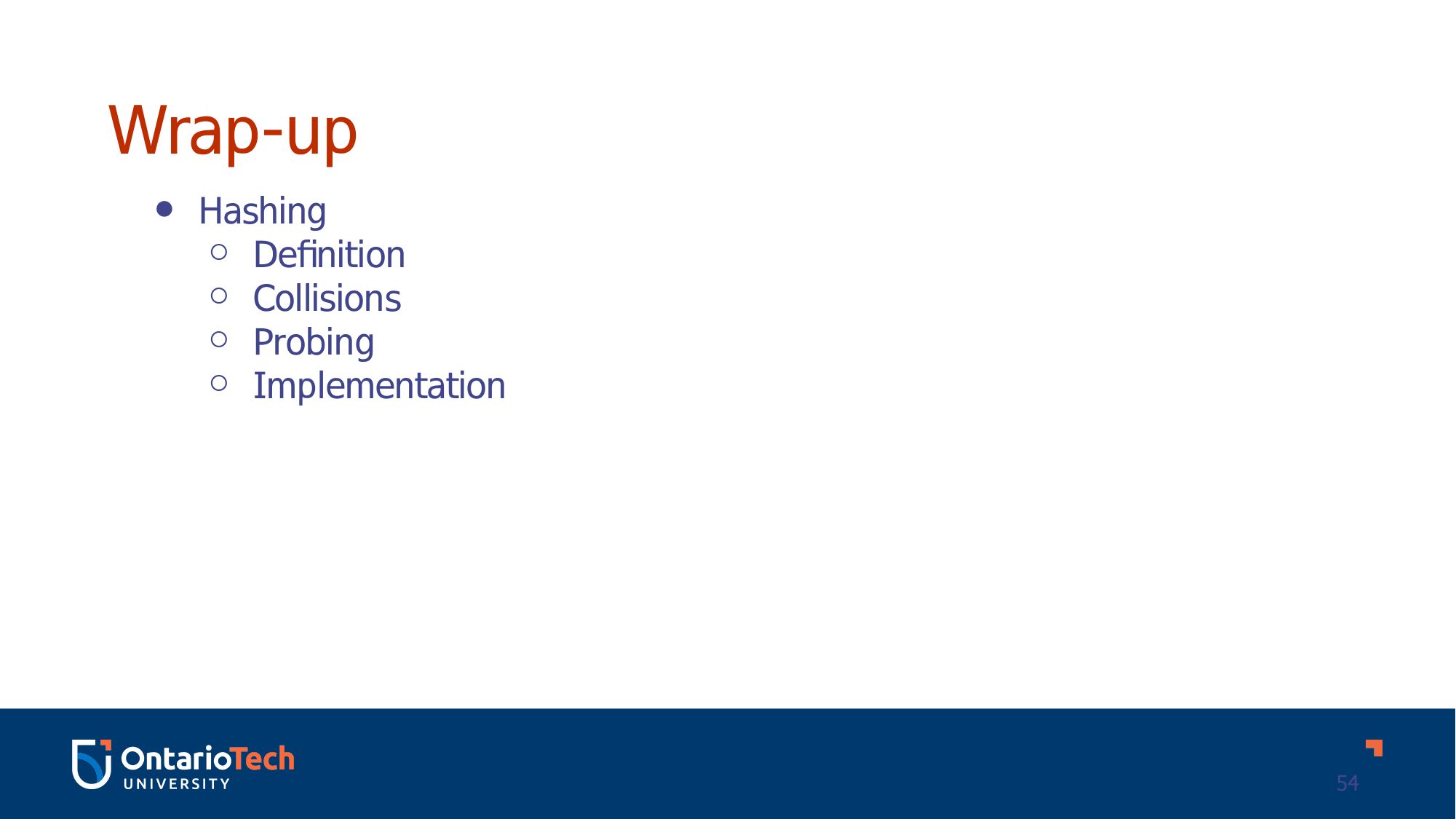

Wrap-up
Hashing
Definition
Collisions
Probing
Implementation
54